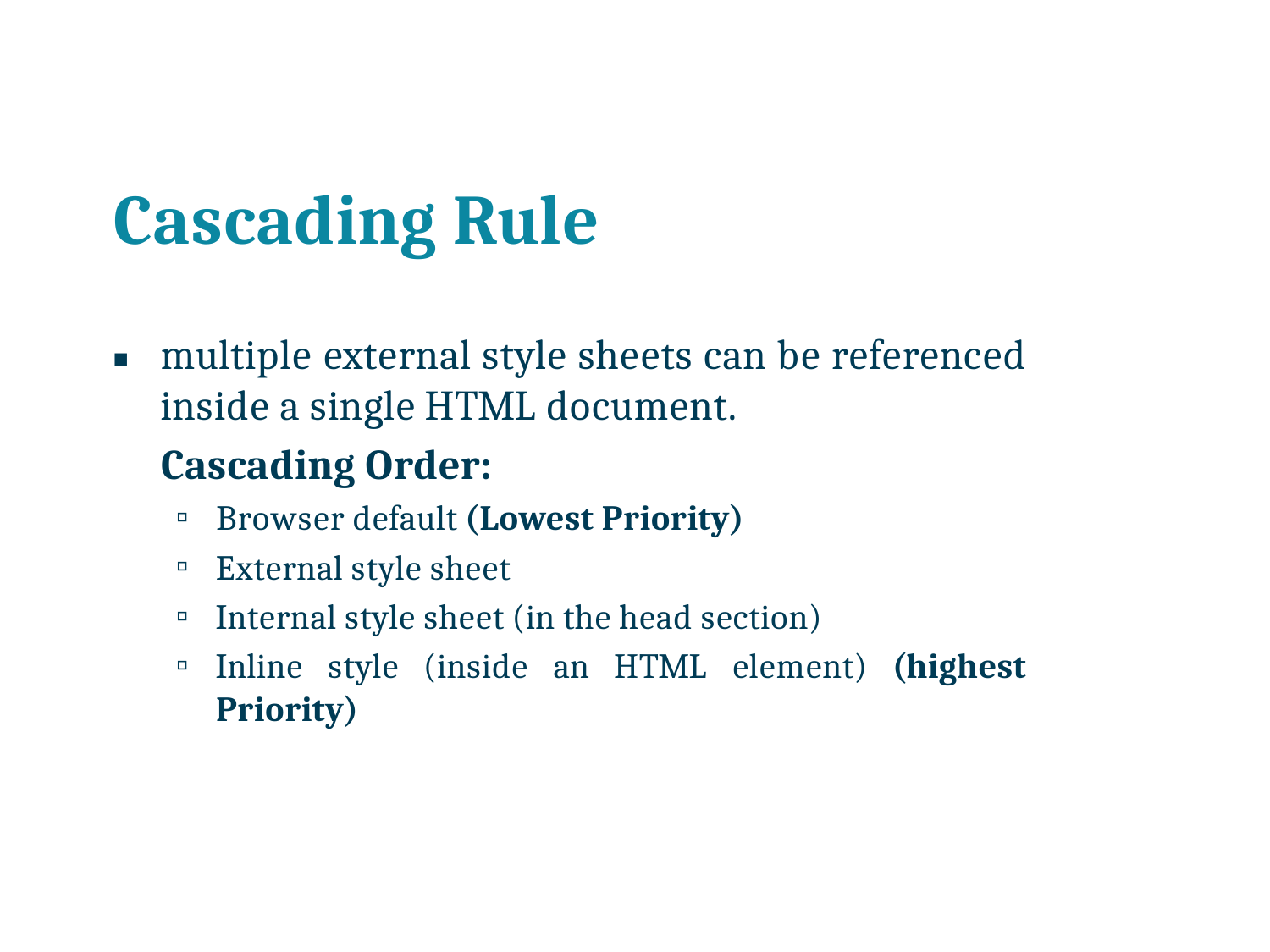

# Cascading Rule
multiple external style sheets can be referenced inside a single HTML document.
	Cascading Order:
Browser default (Lowest Priority)
External style sheet
Internal style sheet (in the head section)
Inline style (inside an HTML element) (highest Priority)